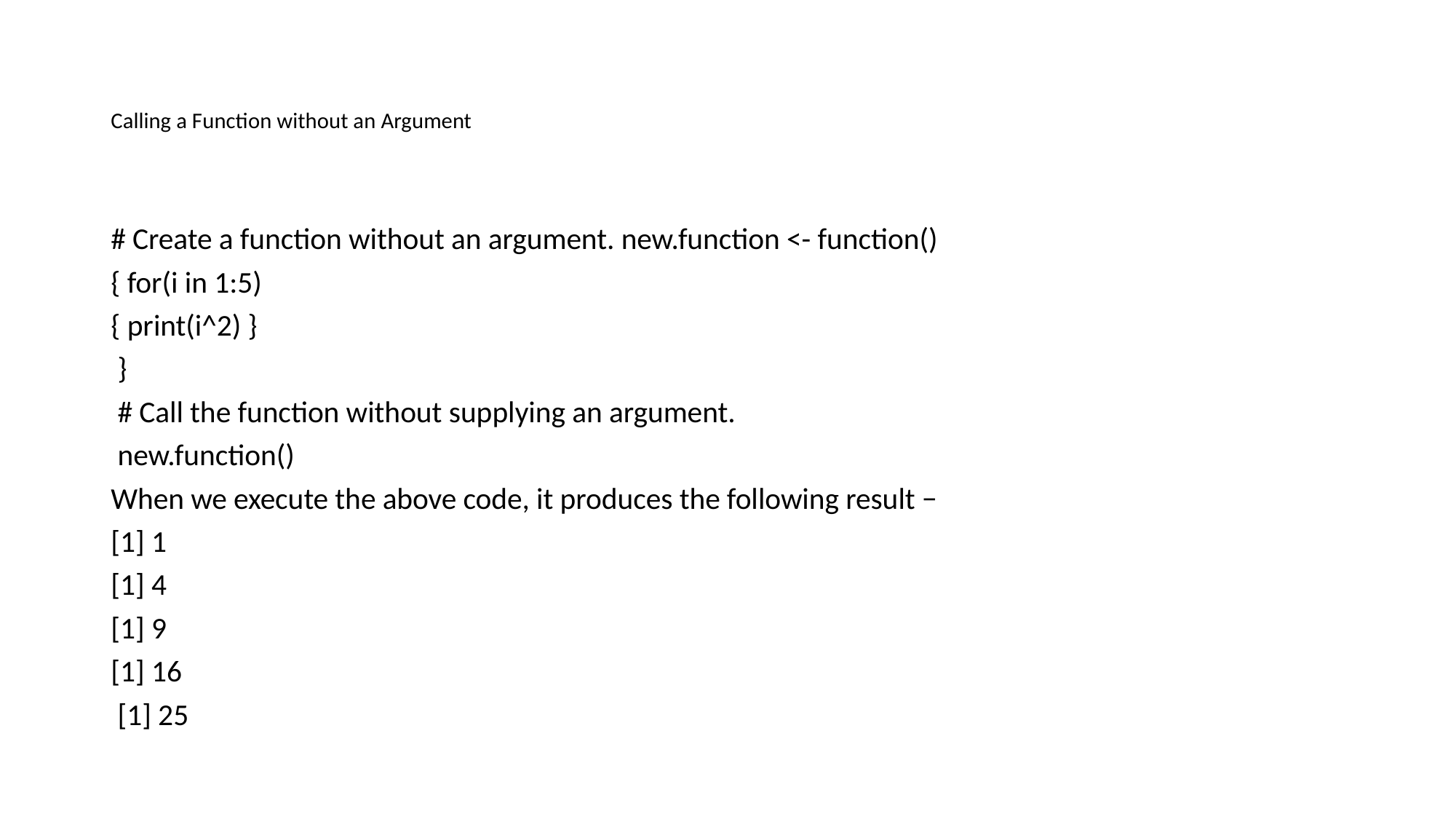

# Calling a Function without an Argument
# Create a function without an argument. new.function <- function()
{ for(i in 1:5)
{ print(i^2) }
 }
 # Call the function without supplying an argument.
 new.function()
When we execute the above code, it produces the following result −
[1] 1
[1] 4
[1] 9
[1] 16
 [1] 25